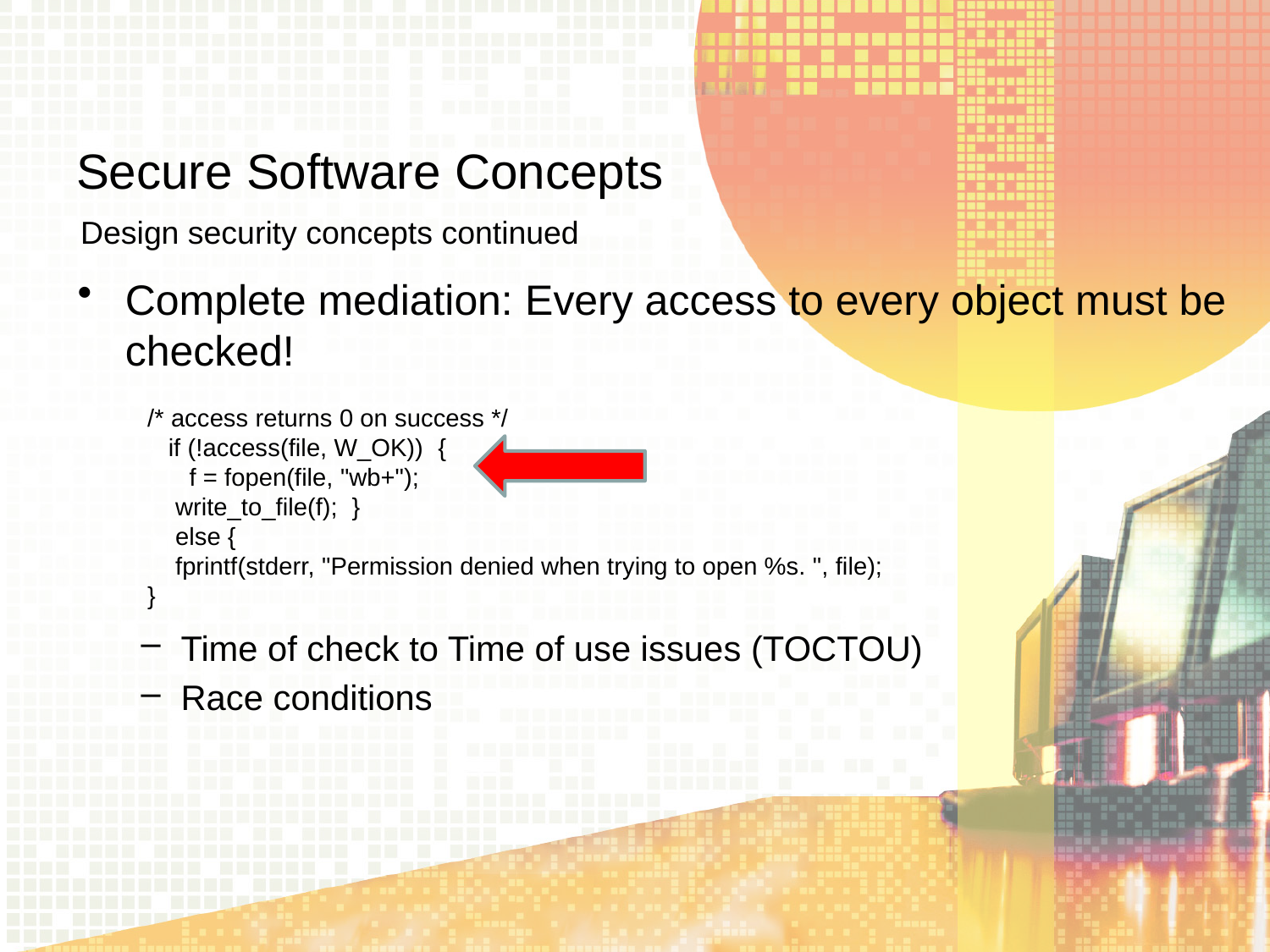

# Secure Software Concepts
Design security concepts continued
Complete mediation: Every access to every object must be checked!

Time of check to Time of use issues (TOCTOU)
Race conditions
/* access returns 0 on success */
   if (!access(file, W_OK))  {
      f = fopen(file, "wb+");
    write_to_file(f);  }
    else {
    fprintf(stderr, "Permission denied when trying to open %s. ", file);
}